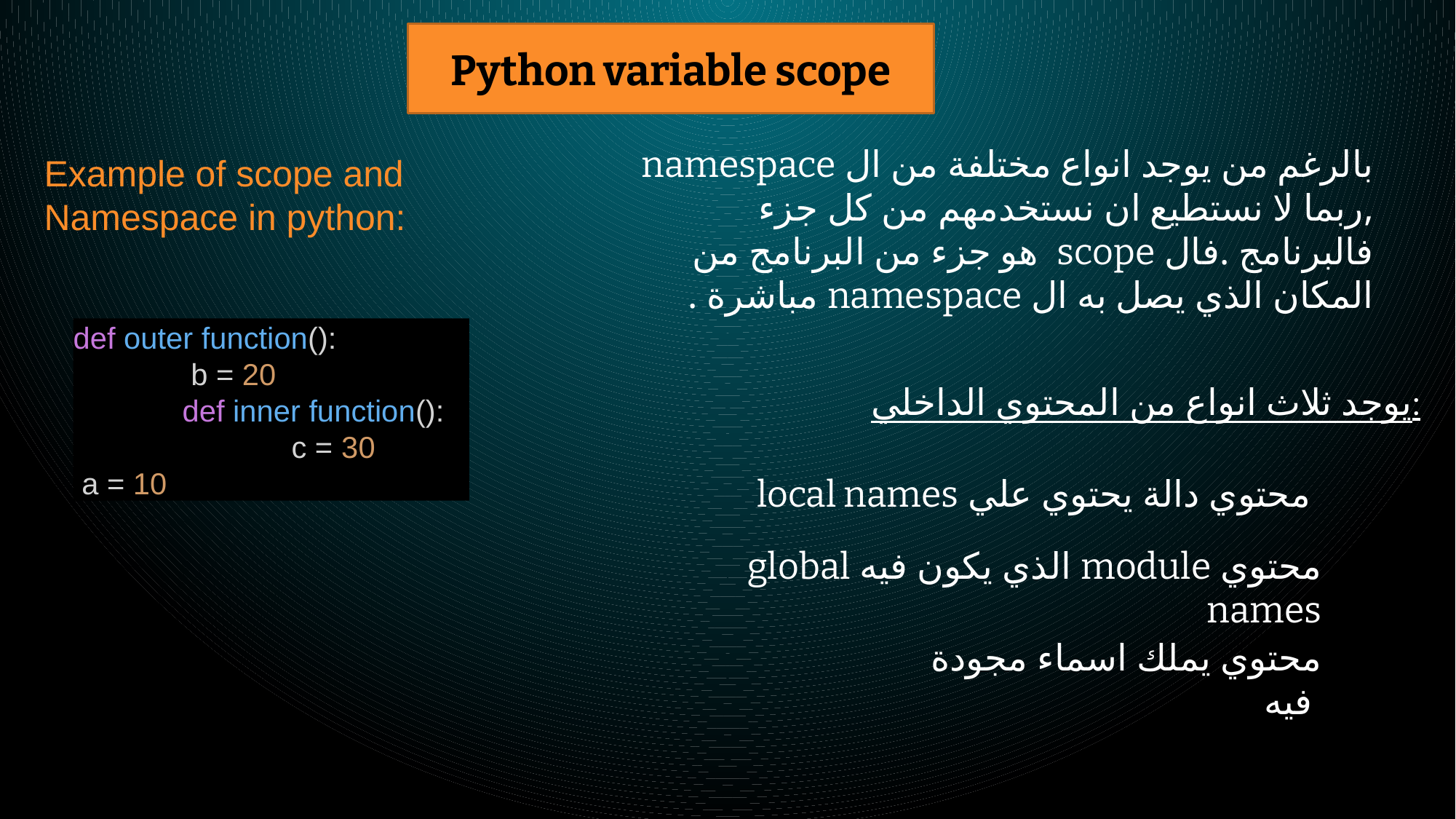

Python variable scope
بالرغم من يوجد انواع مختلفة من ال namespace ,ربما لا نستطيع ان نستخدمهم من كل جزء فالبرنامج .فال scope  هو جزء من البرنامج من المكان الذي يصل به ال namespace مباشرة .
Example of scope and
Namespace in python:

def outer function():
	 b = 20
	def inner function():
		c = 30
 a = 10
يوجد ثلاث انواع من المحتوي الداخلي:
محتوي دالة يحتوي علي local names
محتوي module الذي يكون فيه global names
محتوي يملك اسماء مجودة فيه